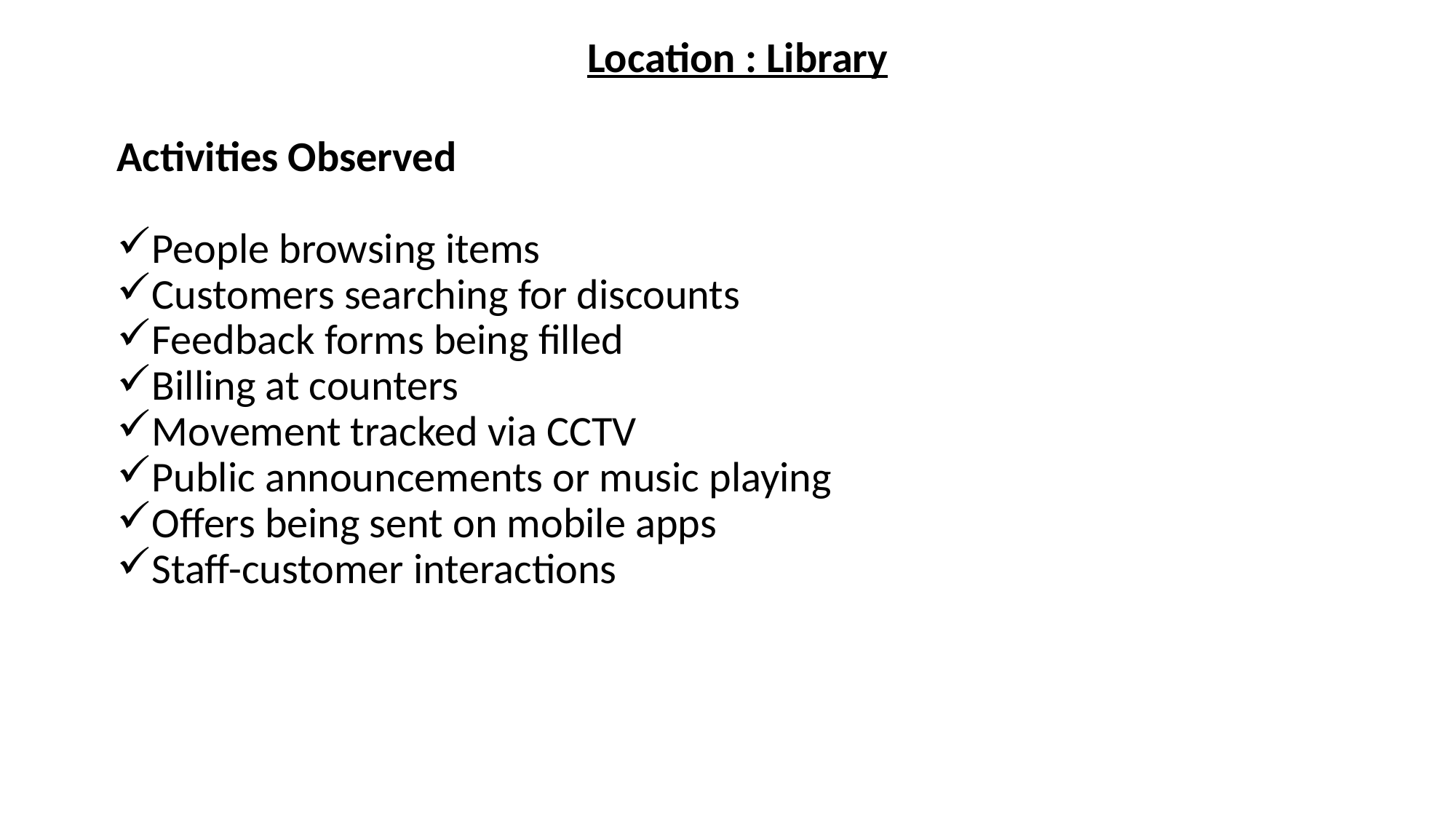

Location : Library

Activities Observed

People browsing items
Customers searching for discounts
Feedback forms being filled
Billing at counters
Movement tracked via CCTV
Public announcements or music playing
Offers being sent on mobile apps
Staff-customer interactions